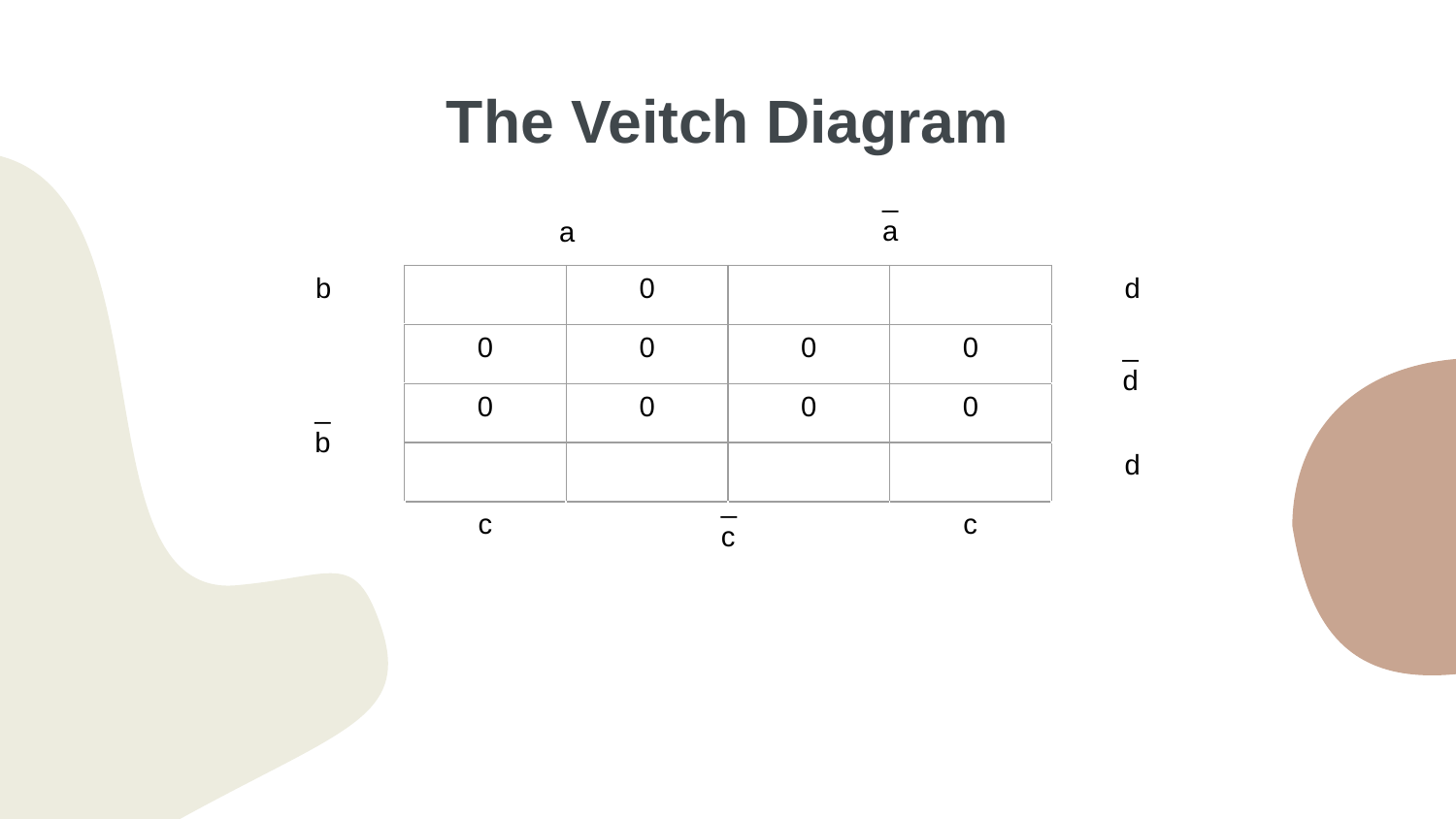

# The Veitch Diagram
_
a
|  |  |  |  |  |  |
| --- | --- | --- | --- | --- | --- |
| b |  | 0 |  |  | d |
|  | 0 | 0 | 0 | 0 |  |
|  | 0 | 0 | 0 | 0 |  |
|  |  |  |  |  | d |
|  | c |  |  | c |  |
a

_
d

_
b
_
c